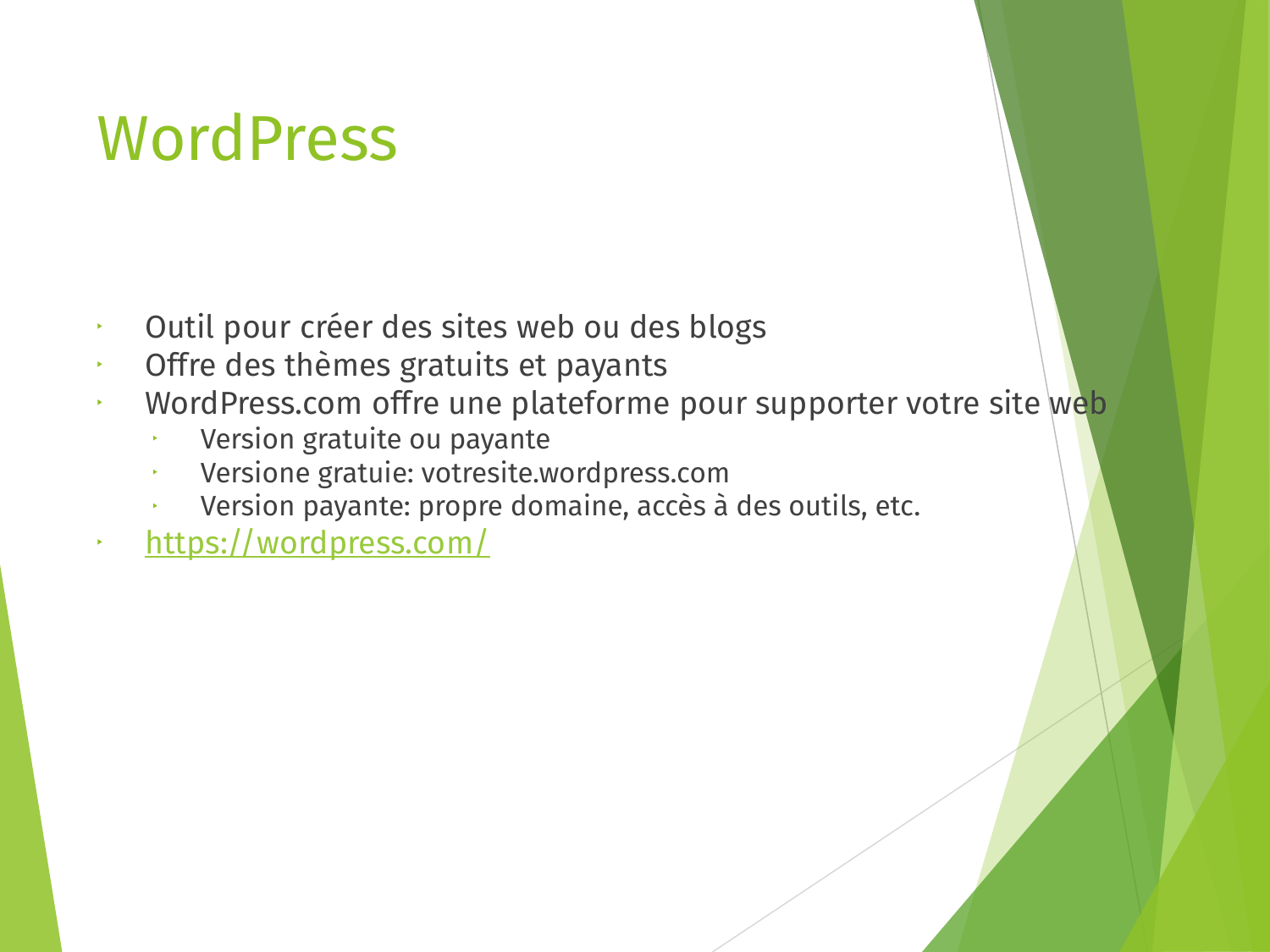

# WordPress
Outil pour créer des sites web ou des blogs
Offre des thèmes gratuits et payants
WordPress.com offre une plateforme pour supporter votre site web
Version gratuite ou payante
Versione gratuie: votresite.wordpress.com
Version payante: propre domaine, accès à des outils, etc.
https://wordpress.com/